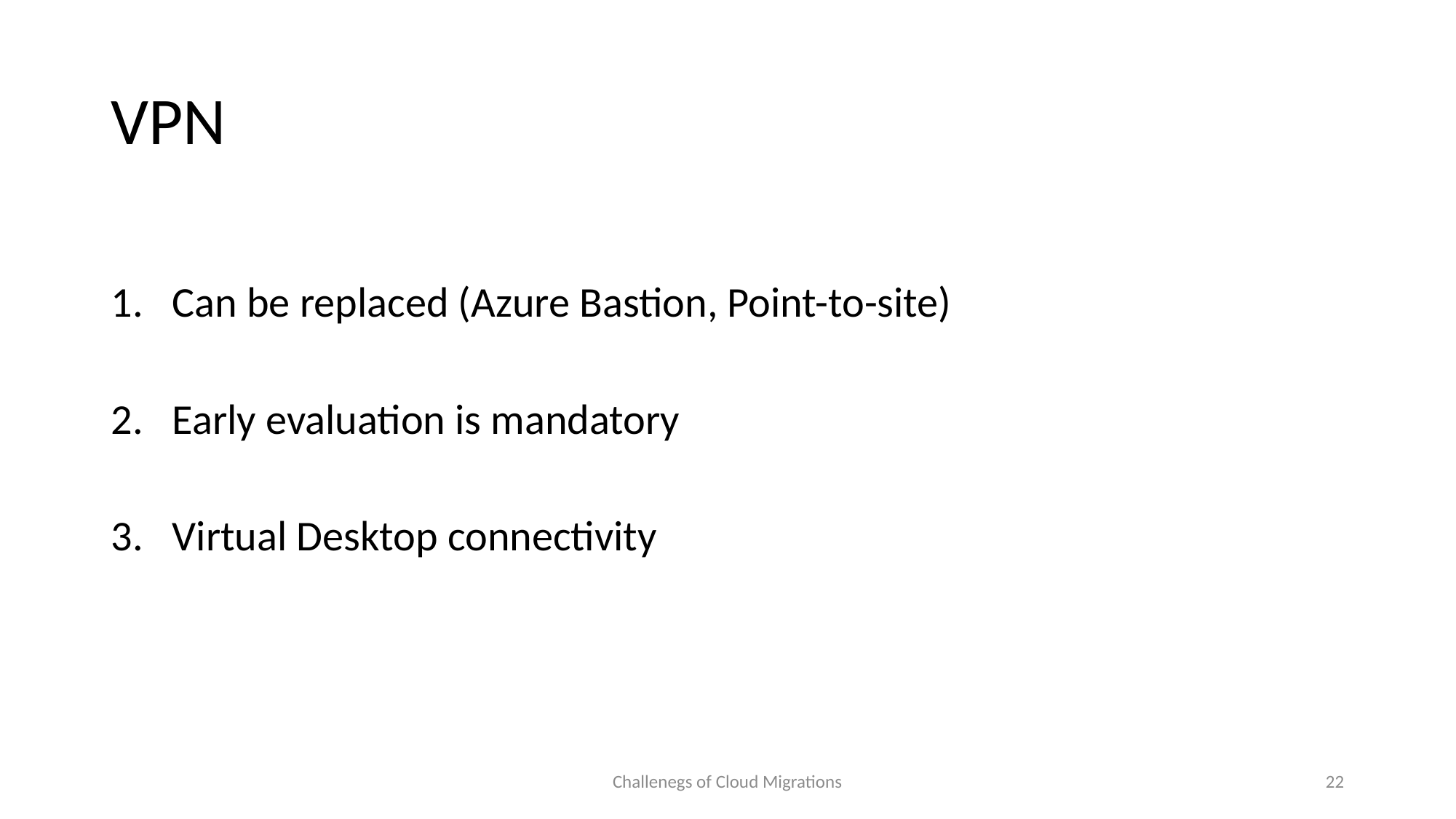

# VPN
Can be replaced (Azure Bastion, Point-to-site)
Early evaluation is mandatory
Virtual Desktop connectivity

Challenegs of Cloud Migrations
22